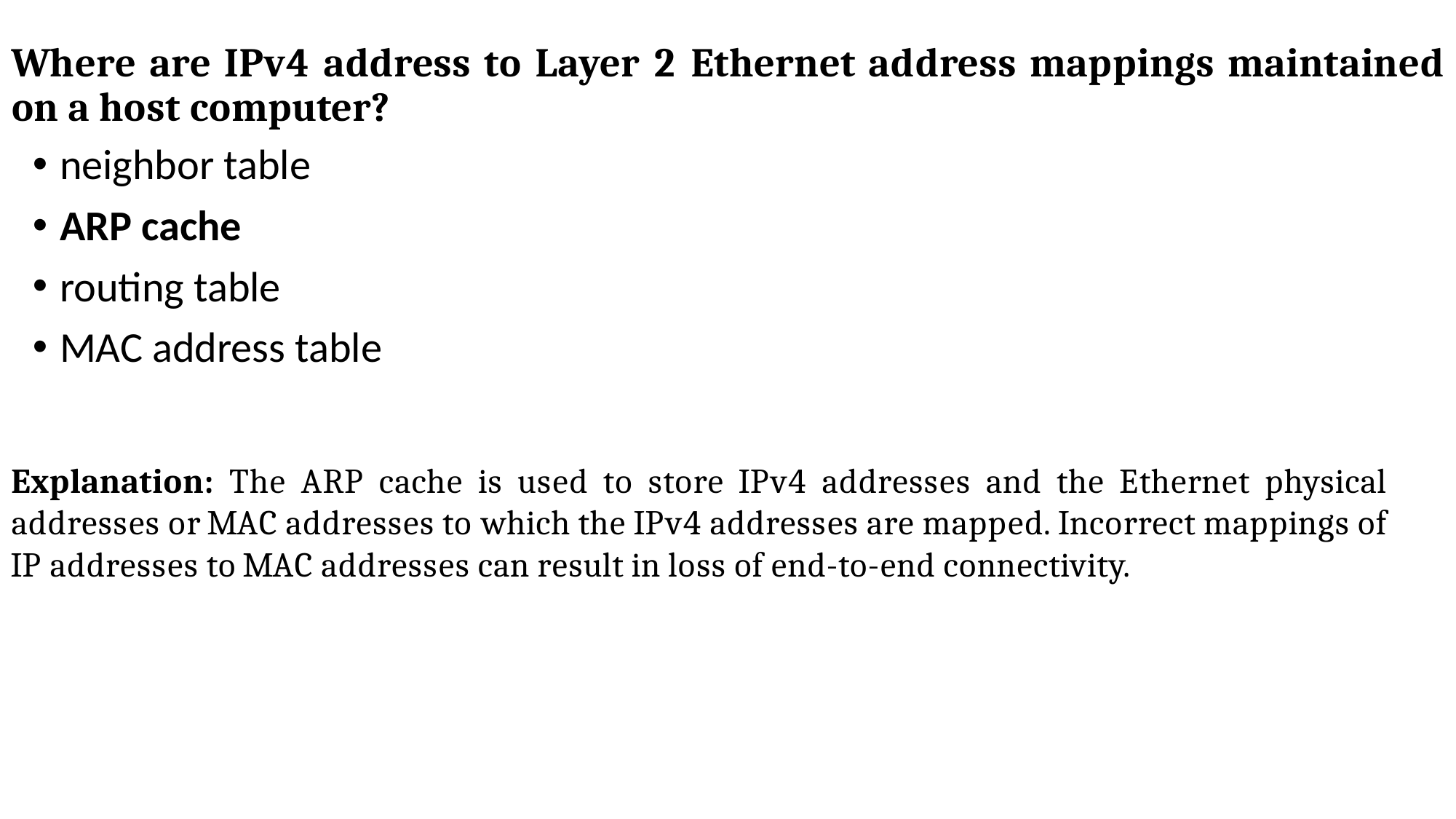

# Where are IPv4 address to Layer 2 Ethernet address mappings maintained on a host computer?
neighbor table
ARP cache
routing table
MAC address table
Explanation: The ARP cache is used to store IPv4 addresses and the Ethernet physical addresses or MAC addresses to which the IPv4 addresses are mapped. Incorrect mappings of IP addresses to MAC addresses can result in loss of end-to-end connectivity.